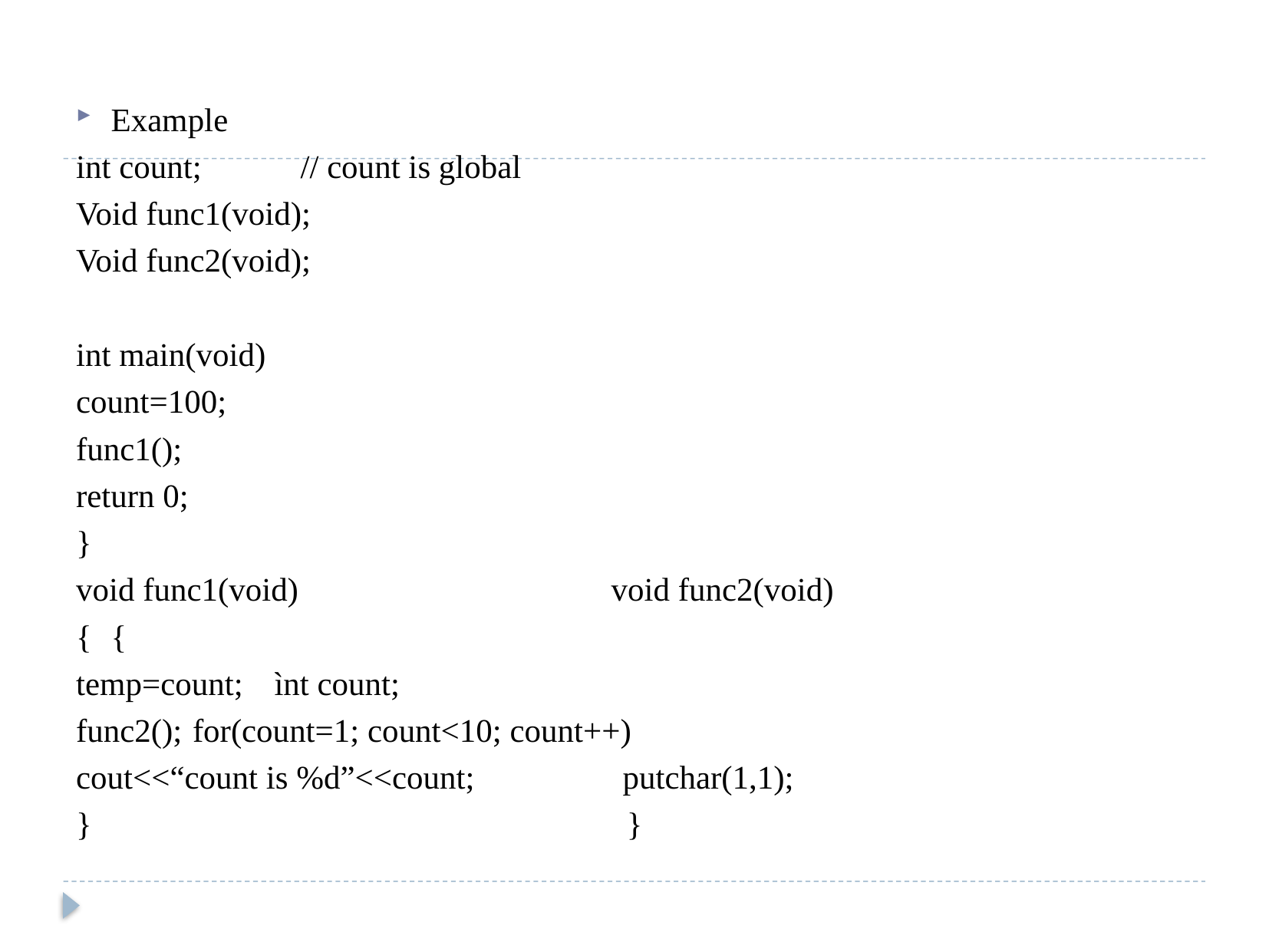

#
Example
int count;            // count is global
Void func1(void);
Void func2(void);

int main(void)
count=100;
func1();
return 0;
}
void func1(void)                                      void func2(void)
{						{
temp=count;				ìnt count;
func2();					for(count=1; count<10; count++)
cout<<“count is %d”<<count;                  putchar(1,1);
}                                                                 }